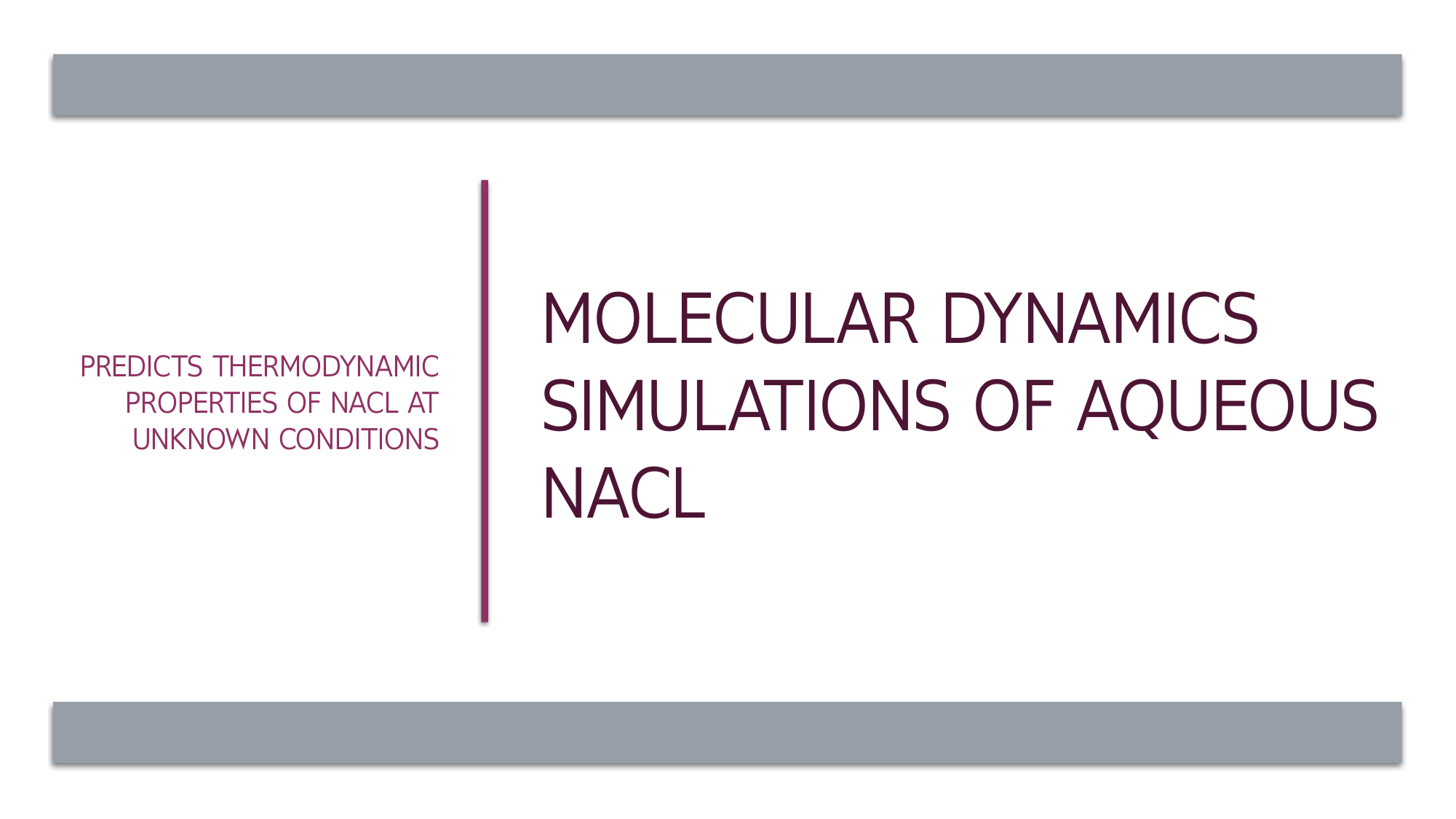

Predicts Thermodynamic Properties of NaCl at unknown Conditions
# Molecular Dynamics Simulations of Aqueous NaCl